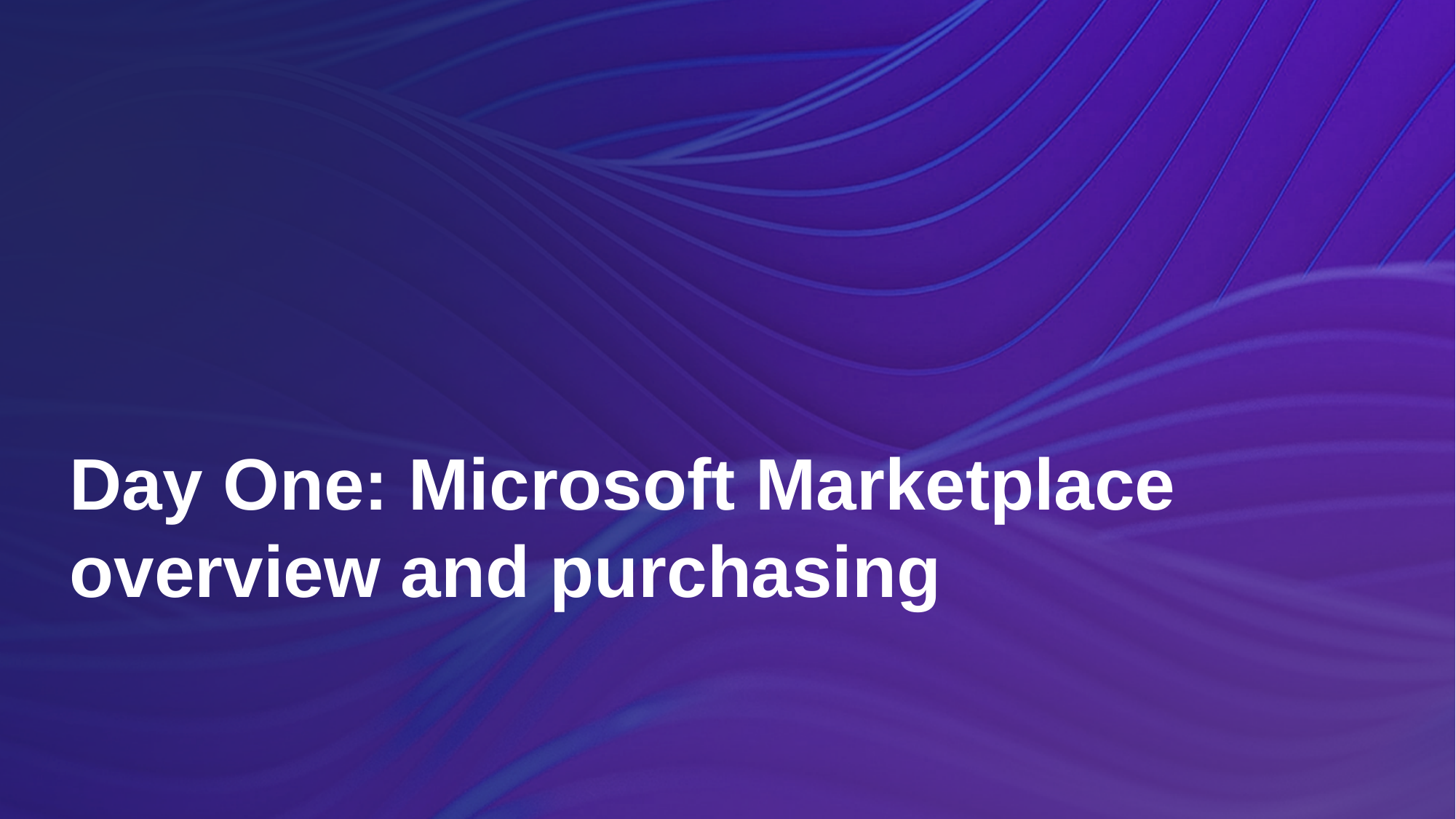

Day One: Microsoft Marketplace overview and purchasing